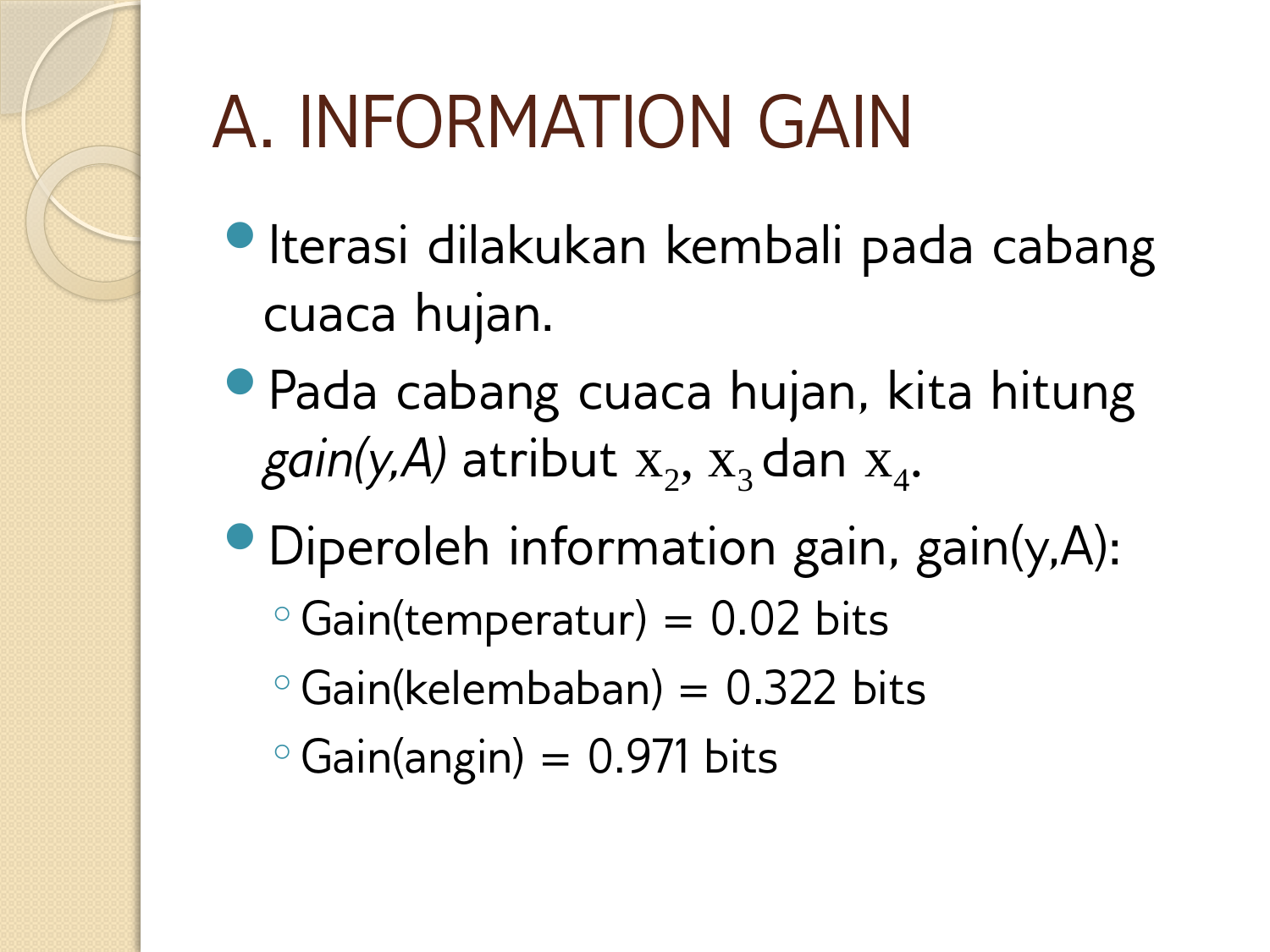

# A. INFORMATION GAIN
Iterasi dilakukan kembali pada cabang cuaca hujan.
Pada cabang cuaca hujan, kita hitung gain(y,A) atribut x2, x3 dan x4.
Diperoleh information gain, gain(y,A):
Gain(temperatur) = 0.02 bits
Gain(kelembaban) = 0.322 bits
Gain(angin) = 0.971 bits